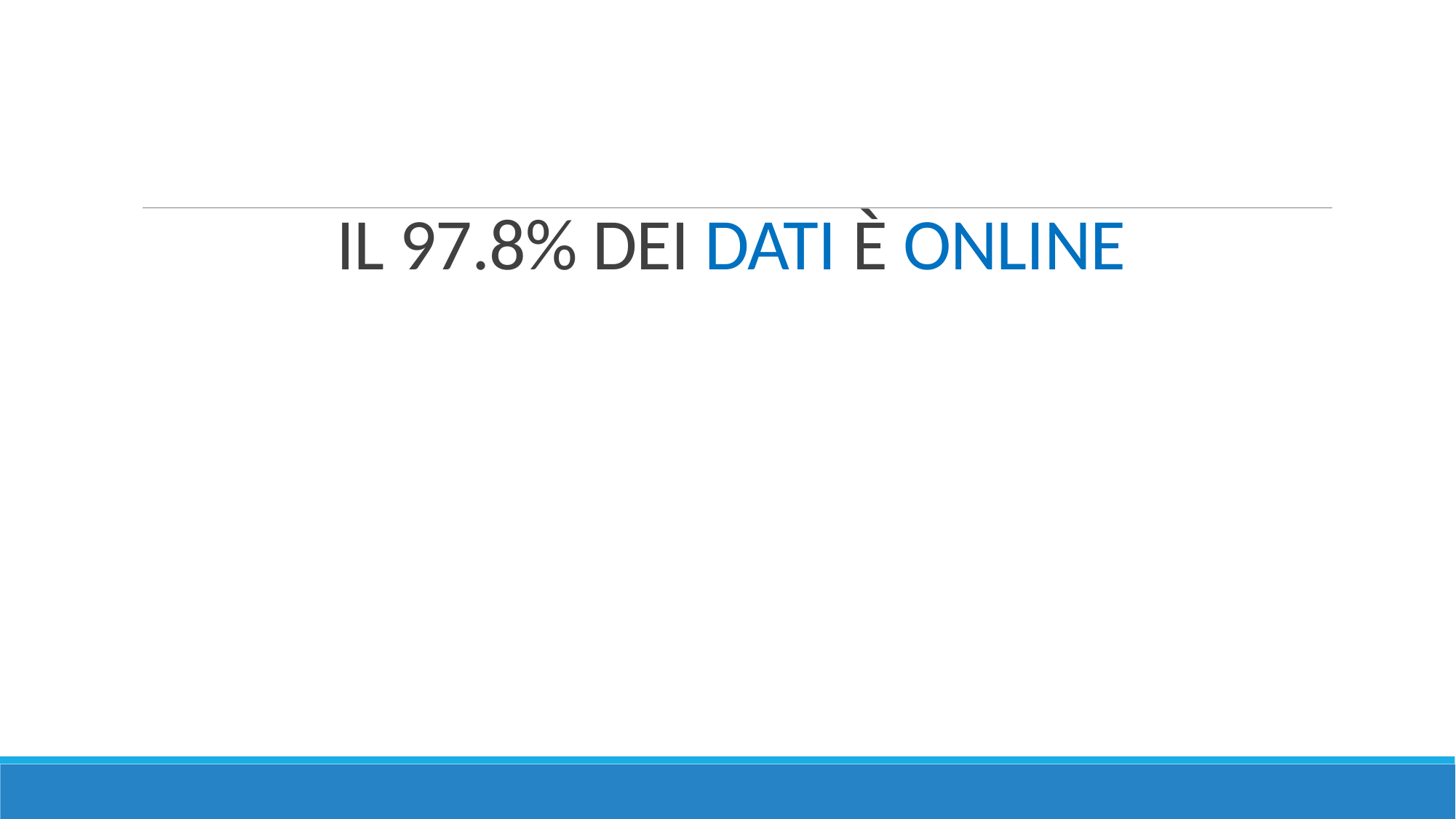

# IL 97.8% DEI DATI È ONLINE